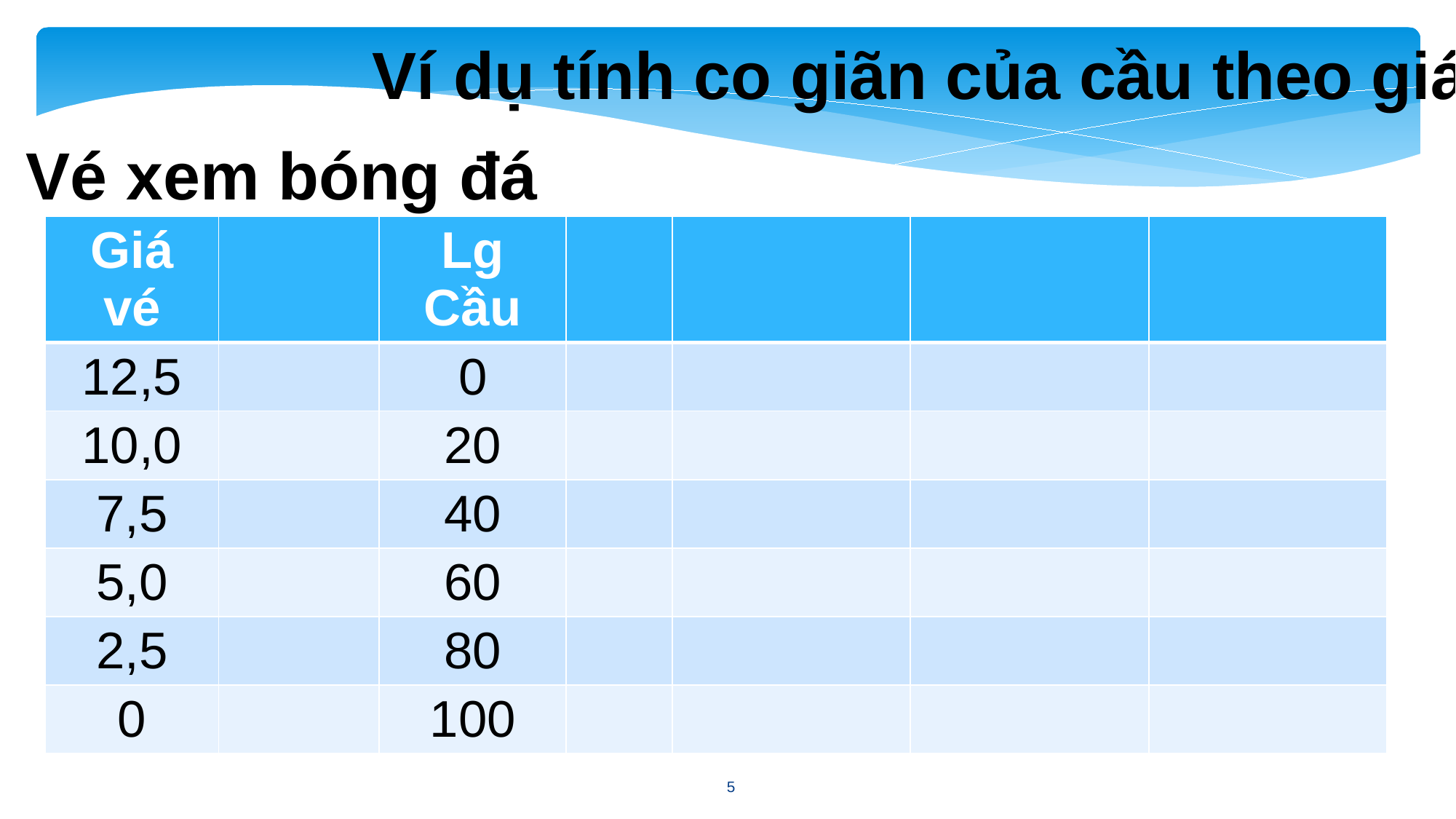

Ví dụ tính co giãn của cầu theo giá
Vé xem bóng đá
| Giá vé |  | Lg Cầu |  |  |  |  |
| --- | --- | --- | --- | --- | --- | --- |
| 12,5 |  | 0 |  |  |  |  |
| 10,0 |  | 20 |  |  |  |  |
| 7,5 |  | 40 |  |  |  |  |
| 5,0 |  | 60 |  |  |  |  |
| 2,5 |  | 80 |  |  |  |  |
| 0 |  | 100 |  |  |  |  |
5